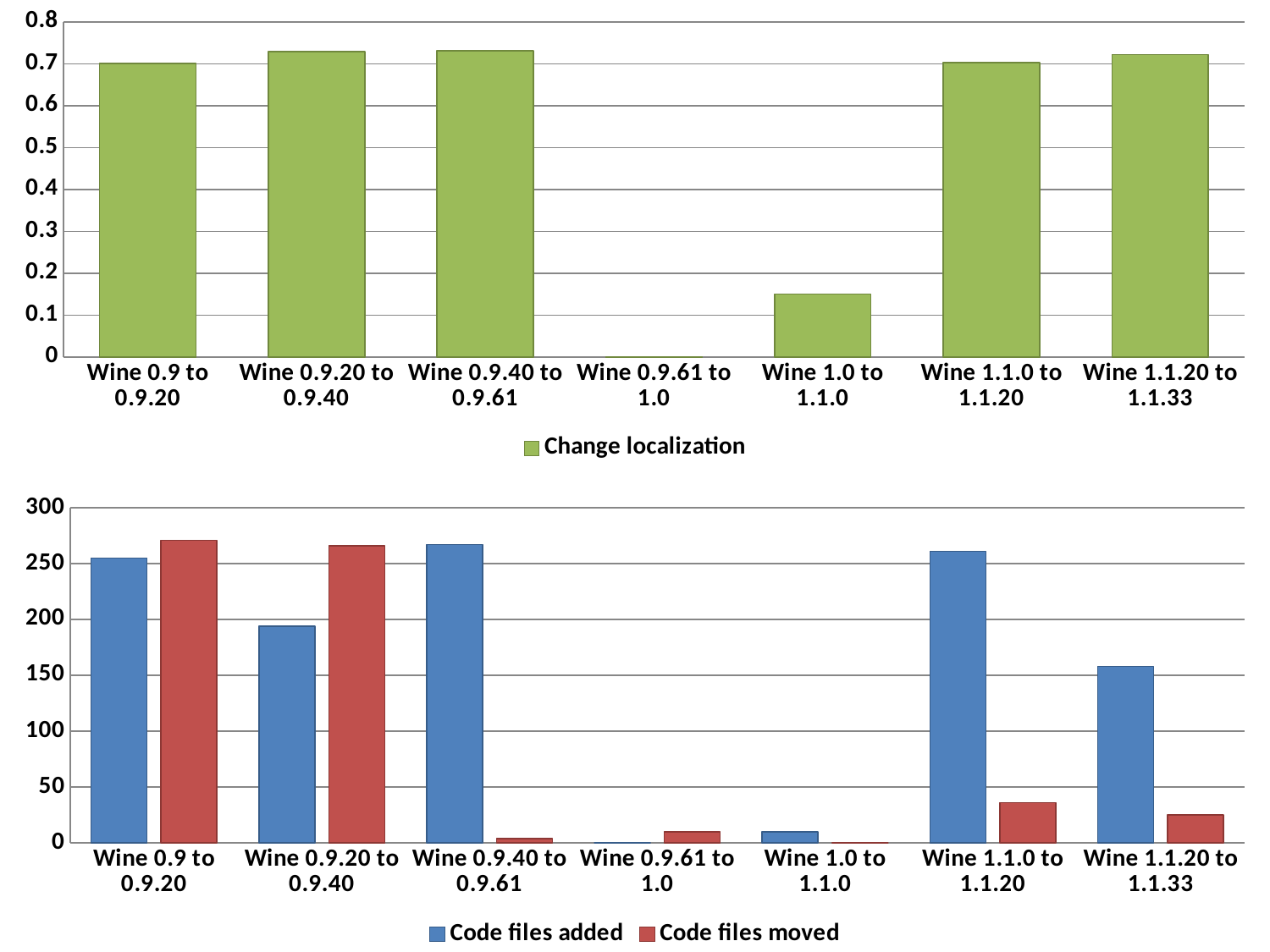

### Chart

| Category |  |
|---|---|
| Wine 0.9 to 0.9.20 | 0.7000622471652699 |
| Wine 0.9.20 to 0.9.40 | 0.7287467501724101 |
| Wine 0.9.40 to 0.9.61 | 0.7307692307964802 |
| Wine 0.9.61 to 1.0 | 0.0 |
| Wine 1.0 to 1.1.0 | 0.15000000000000002 |
| Wine 1.1.0 to 1.1.20 | 0.7020984665273101 |
| Wine 1.1.20 to 1.1.33 | 0.72169312173016 |

### Chart

| Category |  |  |
|---|---|---|
| Wine 0.9 to 0.9.20 | 255.0 | 271.0 |
| Wine 0.9.20 to 0.9.40 | 194.0 | 266.0 |
| Wine 0.9.40 to 0.9.61 | 267.0 | 4.0 |
| Wine 0.9.61 to 1.0 | 0.0 | 10.0 |
| Wine 1.0 to 1.1.0 | 10.0 | 0.0 |
| Wine 1.1.0 to 1.1.20 | 261.0 | 36.0 |
| Wine 1.1.20 to 1.1.33 | 158.0 | 25.0 |